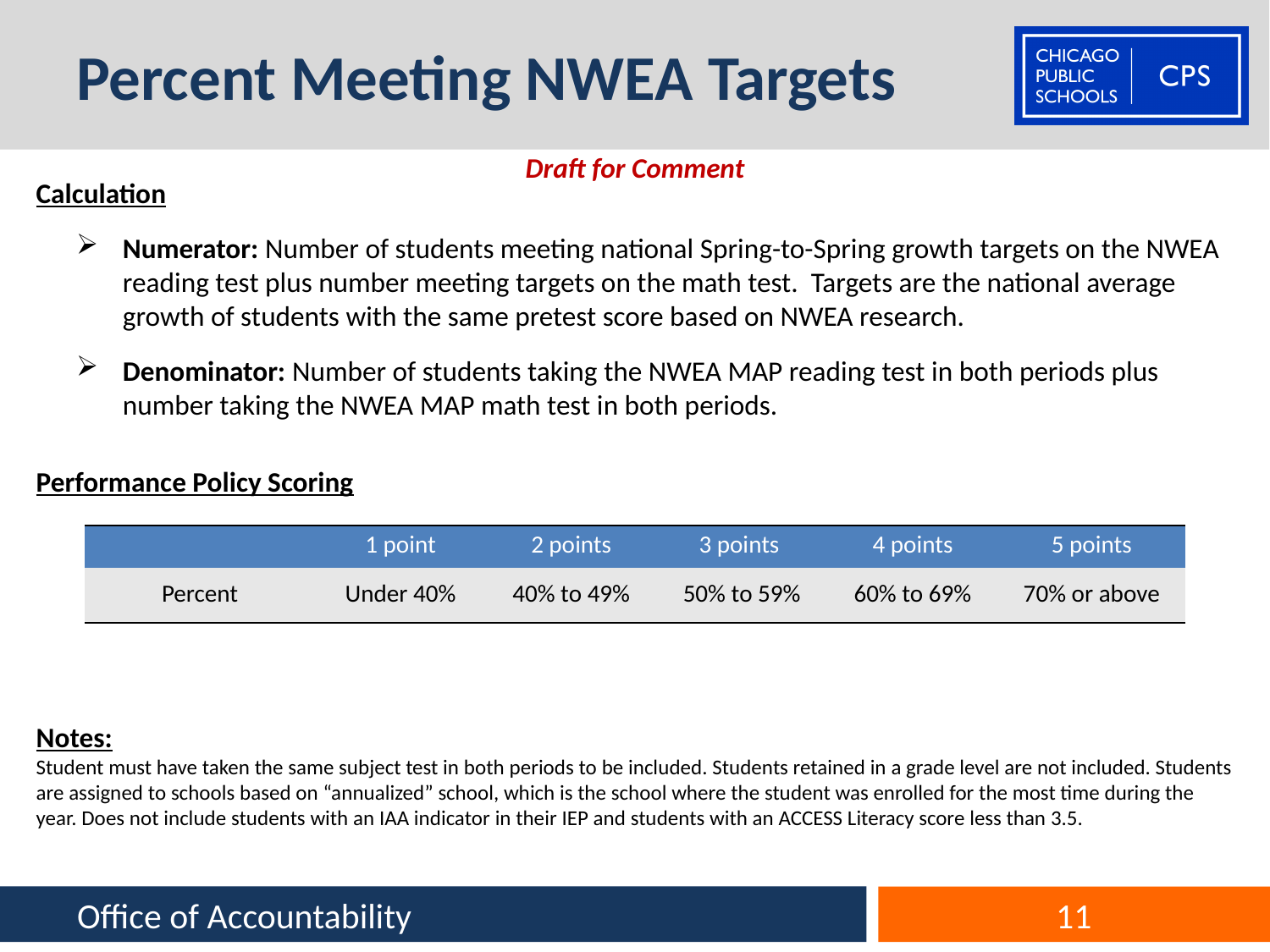

# Percent Meeting NWEA Targets
Draft for Comment
Calculation
Numerator: Number of students meeting national Spring-to-Spring growth targets on the NWEA reading test plus number meeting targets on the math test.  Targets are the national average growth of students with the same pretest score based on NWEA research.
Denominator: Number of students taking the NWEA MAP reading test in both periods plus number taking the NWEA MAP math test in both periods.

Performance Policy Scoring

Notes:
Student must have taken the same subject test in both periods to be included. Students retained in a grade level are not included. Students are assigned to schools based on “annualized” school, which is the school where the student was enrolled for the most time during the year. Does not include students with an IAA indicator in their IEP and students with an ACCESS Literacy score less than 3.5.
|  | 1 point | 2 points | 3 points | 4 points | 5 points |
| --- | --- | --- | --- | --- | --- |
| Percent | Under 40% | 40% to 49% | 50% to 59% | 60% to 69% | 70% or above |
Office of Accountability
11